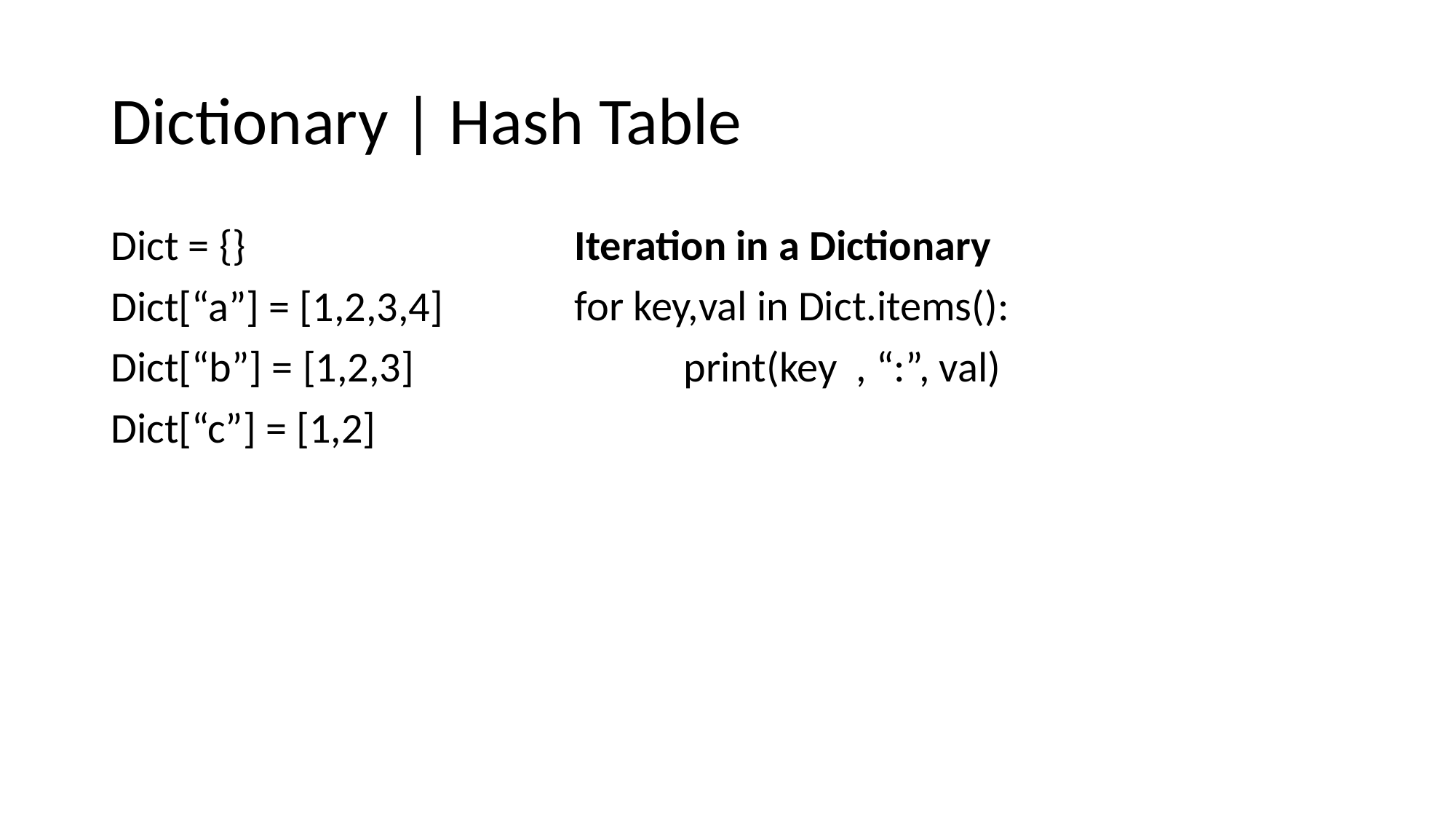

# Dictionary | Hash Table
Dict = {}
Dict[“a”] = [1,2,3,4]
Dict[“b”] = [1,2,3]
Dict[“c”] = [1,2]

Iteration in a Dictionary
for key,val in Dict.items():
	print(key  , “:”, val)